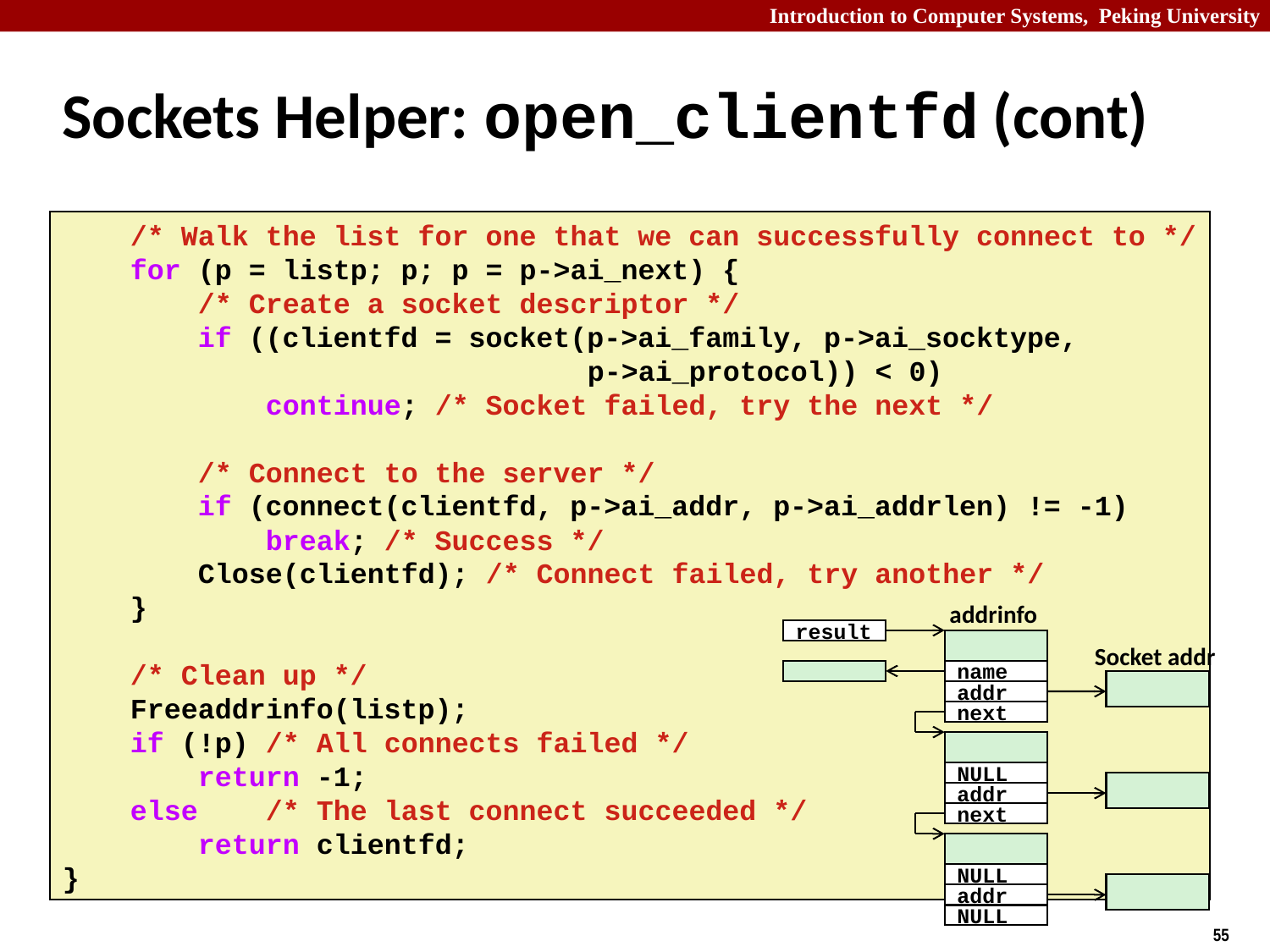

# Sockets Helper: open_clientfd (cont)
    /* Walk the list for one that we can successfully connect to */
    for (p = listp; p; p = p->ai_next) {
        /* Create a socket descriptor */
        if ((clientfd = socket(p->ai_family, p->ai_socktype,
                               p->ai_protocol)) < 0)
            continue; /* Socket failed, try the next */

        /* Connect to the server */
        if (connect(clientfd, p->ai_addr, p->ai_addrlen) != -1)
            break; /* Success */
        Close(clientfd); /* Connect failed, try another */
    }

    /* Clean up */
    Freeaddrinfo(listp);
    if (!p) /* All connects failed */
        return -1;
    else    /* The last connect succeeded */
        return clientfd;
}
addrinfo
result

Socket addr

name

addr
next

NULL

addr
next

NULL

addr
NULL
csapp.c